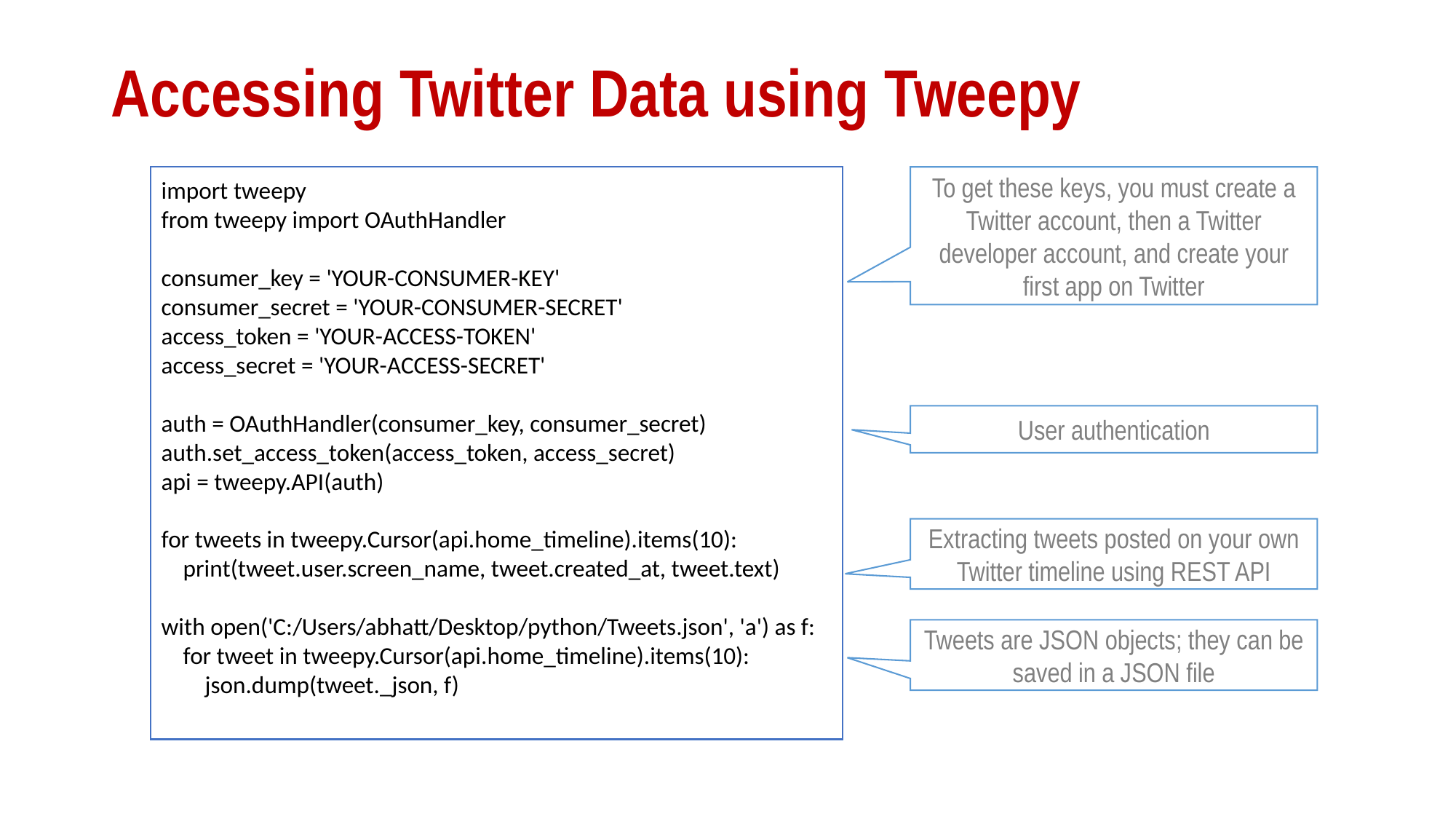

# Accessing Twitter Data using Tweepy
import tweepy
from tweepy import OAuthHandler

consumer_key = 'YOUR-CONSUMER-KEY'
consumer_secret = 'YOUR-CONSUMER-SECRET'
access_token = 'YOUR-ACCESS-TOKEN'
access_secret = 'YOUR-ACCESS-SECRET'

auth = OAuthHandler(consumer_key, consumer_secret)
auth.set_access_token(access_token, access_secret)
api = tweepy.API(auth)

for tweets in tweepy.Cursor(api.home_timeline).items(10):
    print(tweet.user.screen_name, tweet.created_at, tweet.text)

with open('C:/Users/abhatt/Desktop/python/Tweets.json', 'a') as f:
    for tweet in tweepy.Cursor(api.home_timeline).items(10):
        json.dump(tweet._json, f)

To get these keys, you must create a Twitter account, then a Twitter developer account, and create your first app on Twitter
User authentication
Extracting tweets posted on your own Twitter timeline using REST API
Tweets are JSON objects; they can be saved in a JSON file